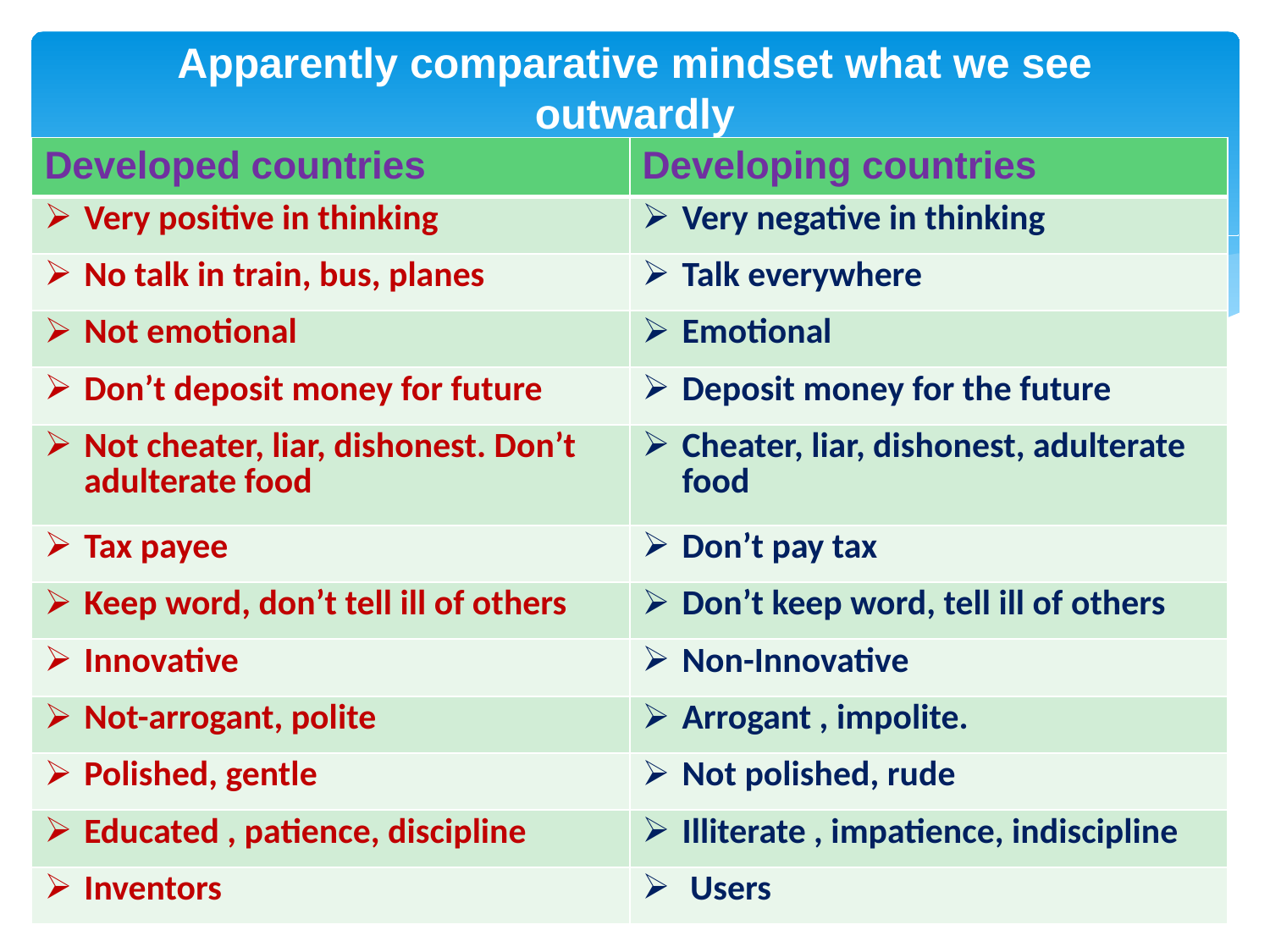

# Apparently comparative mindset what we see outwardly
| Developed countries | Developing countries |
| --- | --- |
| Very positive in thinking | Very negative in thinking |
| No talk in train, bus, planes | Talk everywhere |
| Not emotional | Emotional |
| Don’t deposit money for future | Deposit money for the future |
| Not cheater, liar, dishonest. Don’t adulterate food | Cheater, liar, dishonest, adulterate food |
| Tax payee | Don’t pay tax |
| Keep word, don’t tell ill of others | Don’t keep word, tell ill of others |
| Innovative | Non-Innovative |
| Not-arrogant, polite | Arrogant , impolite. |
| Polished, gentle | Not polished, rude |
| Educated , patience, discipline | Illiterate , impatience, indiscipline |
| Inventors | Users |
27